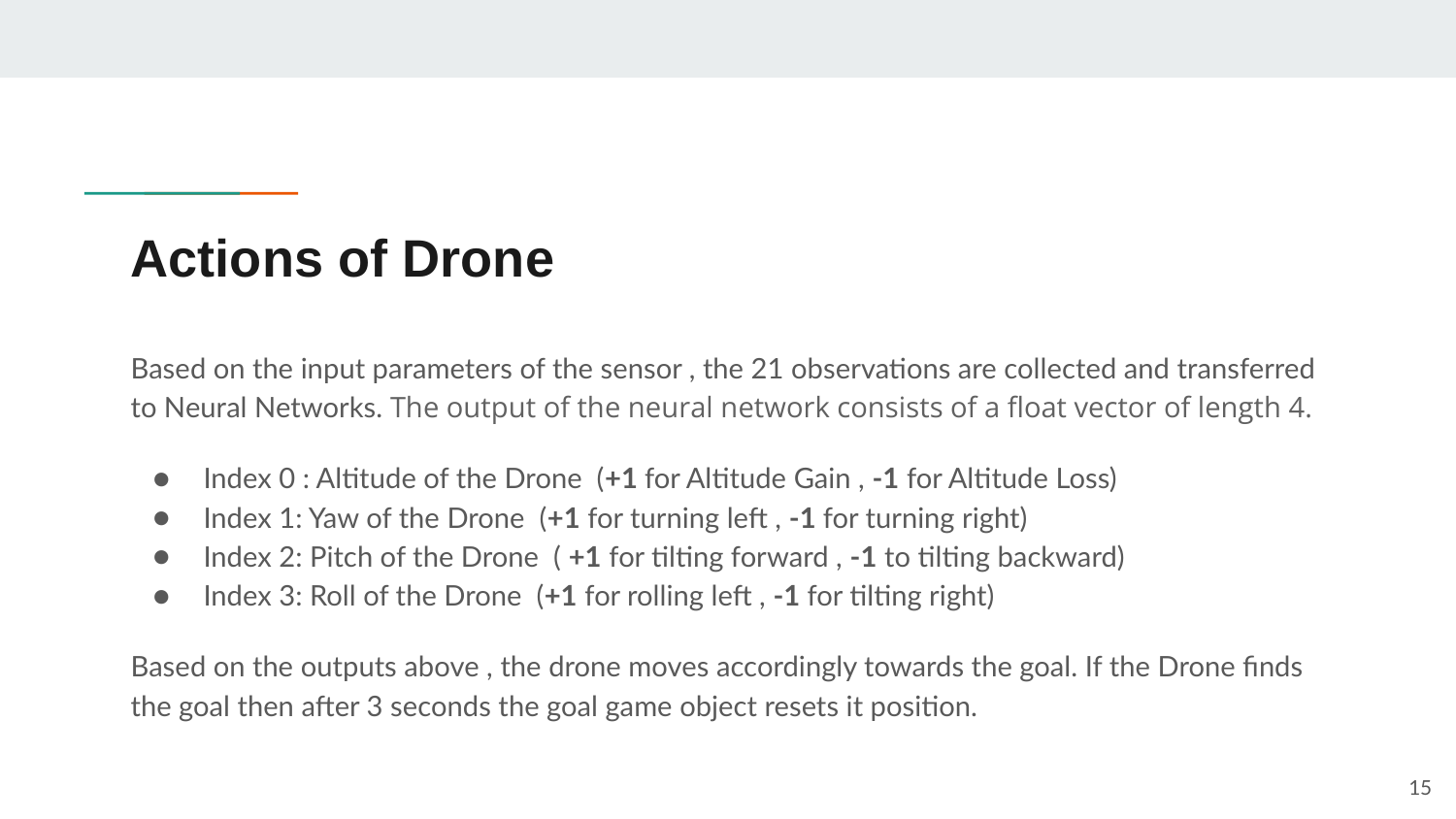

# Actions of Drone
Based on the input parameters of the sensor , the 21 observations are collected and transferred to Neural Networks. The output of the neural network consists of a float vector of length 4.
Index 0 : Altitude of the Drone  (+1 for Altitude Gain , -1 for Altitude Loss)
Index 1: Yaw of the Drone  (+1 for turning left , -1 for turning right)
Index 2: Pitch of the Drone  ( +1 for tilting forward , -1 to tilting backward)
Index 3: Roll of the Drone  (+1 for rolling left , -1 for tilting right)
Based on the outputs above , the drone moves accordingly towards the goal. If the Drone finds the goal then after 3 seconds the goal game object resets it position.

15